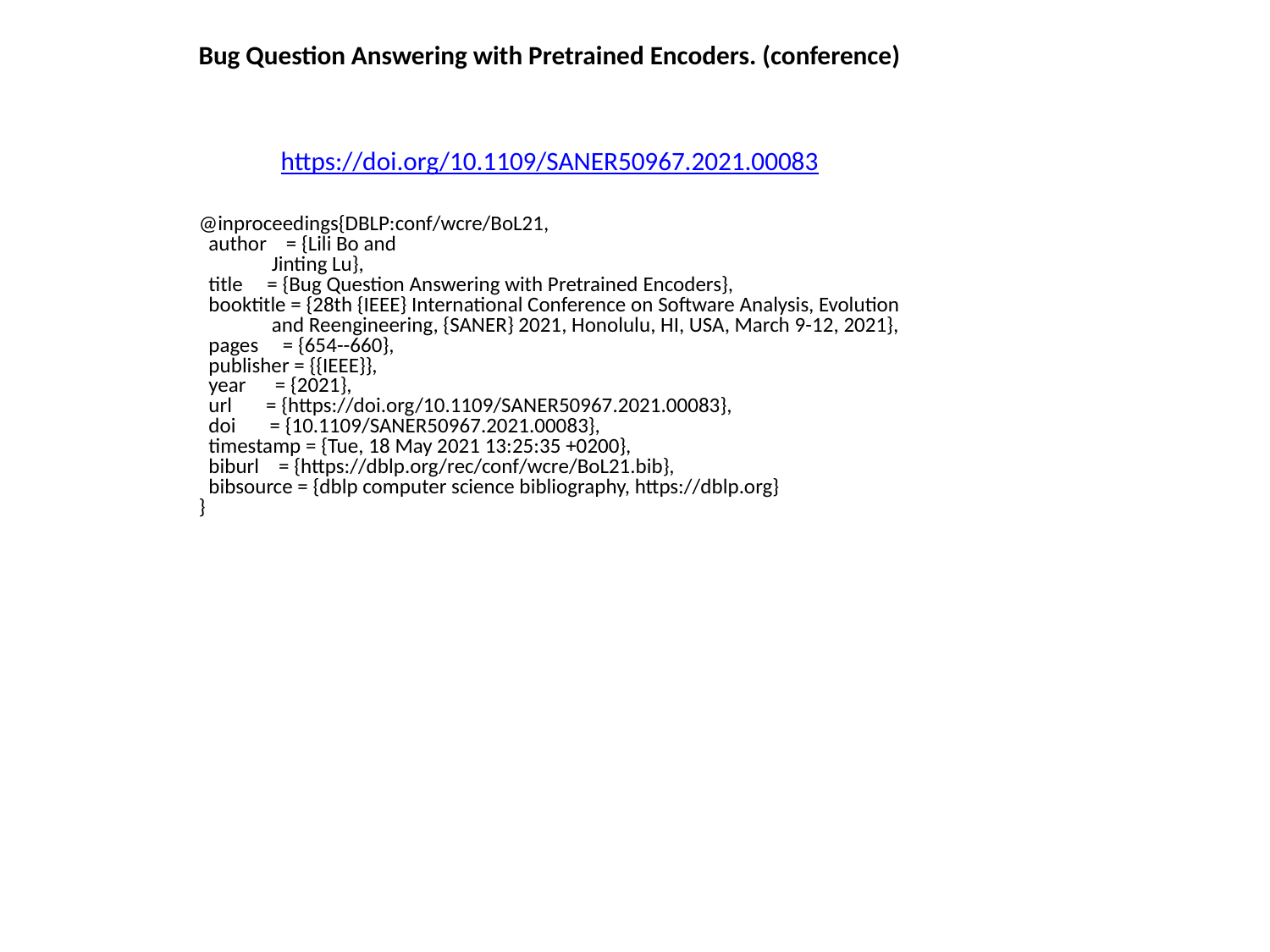

Bug Question Answering with Pretrained Encoders. (conference)

https://doi.org/10.1109/SANER50967.2021.00083

@inproceedings{DBLP:conf/wcre/BoL21,
  author    = {Lili Bo and
               Jinting Lu},
  title     = {Bug Question Answering with Pretrained Encoders},
  booktitle = {28th {IEEE} International Conference on Software Analysis, Evolution
               and Reengineering, {SANER} 2021, Honolulu, HI, USA, March 9-12, 2021},
  pages     = {654--660},
  publisher = {{IEEE}},
  year      = {2021},
  url       = {https://doi.org/10.1109/SANER50967.2021.00083},
  doi       = {10.1109/SANER50967.2021.00083},
  timestamp = {Tue, 18 May 2021 13:25:35 +0200},
  biburl    = {https://dblp.org/rec/conf/wcre/BoL21.bib},
  bibsource = {dblp computer science bibliography, https://dblp.org}
}